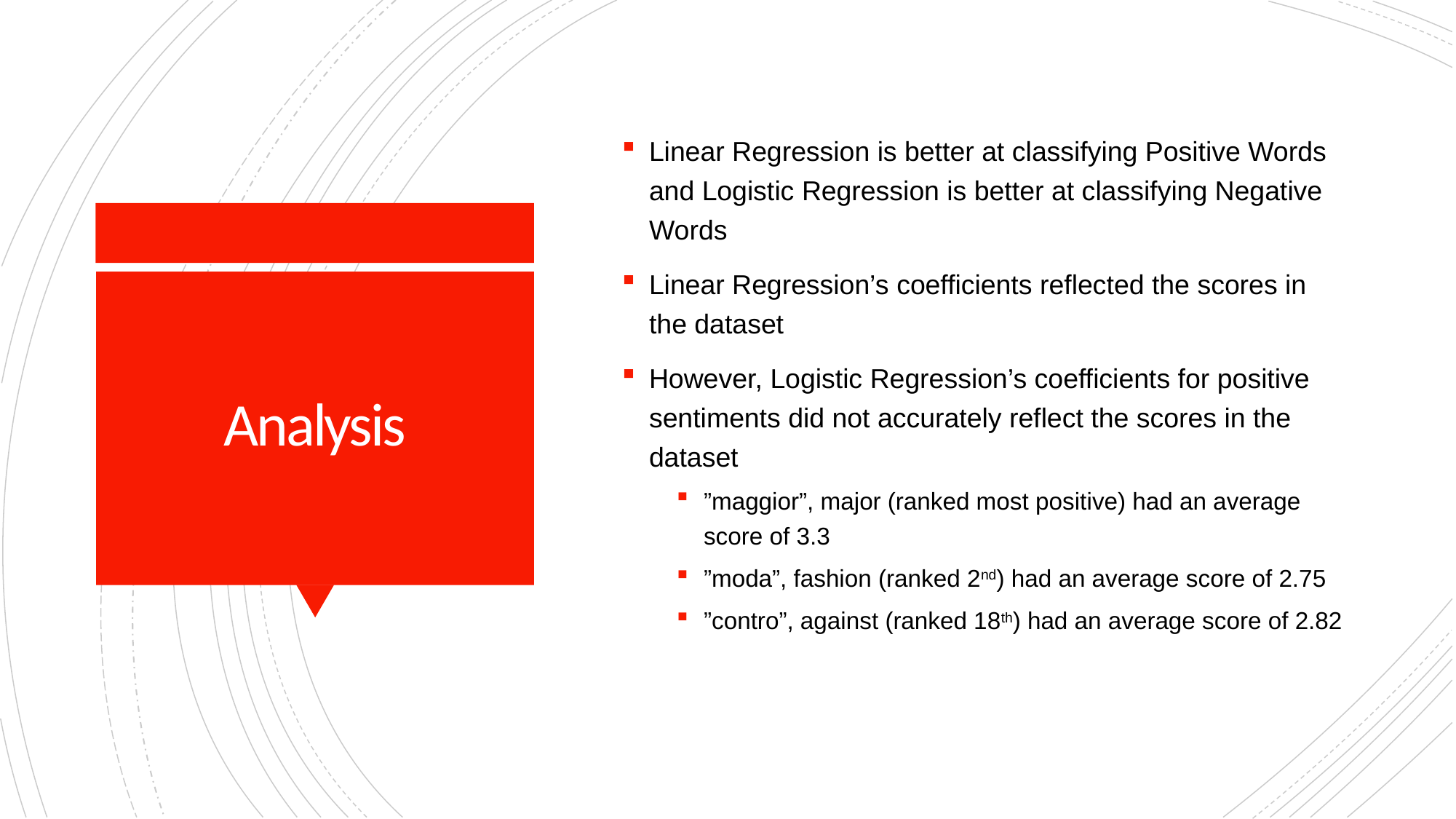

Linear Regression is better at classifying Positive Words and Logistic Regression is better at classifying Negative Words
Linear Regression’s coefficients reflected the scores in the dataset
However, Logistic Regression’s coefficients for positive sentiments did not accurately reflect the scores in the dataset
”maggior”, major (ranked most positive) had an average score of 3.3
”moda”, fashion (ranked 2nd) had an average score of 2.75
”contro”, against (ranked 18th) had an average score of 2.82

# Analysis